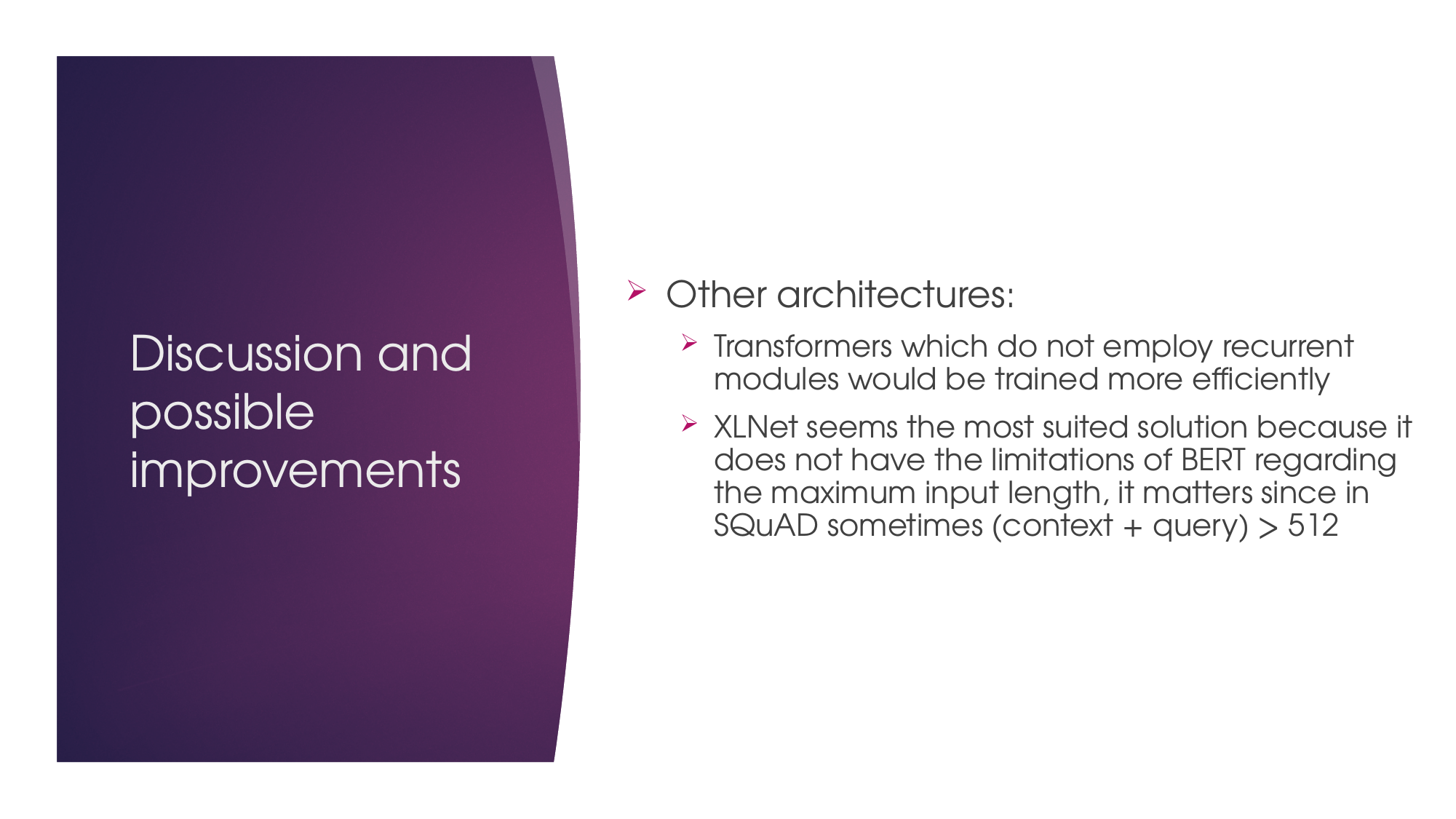

# Discussion and possible improvements

Other architectures:
Transformers which do not employ recurrent modules would be trained more efficiently
XLNet seems the most suited solution because it does not have the limitations of BERT regarding the maximum input length, it matters since in SQuAD sometimes (context + query) > 512